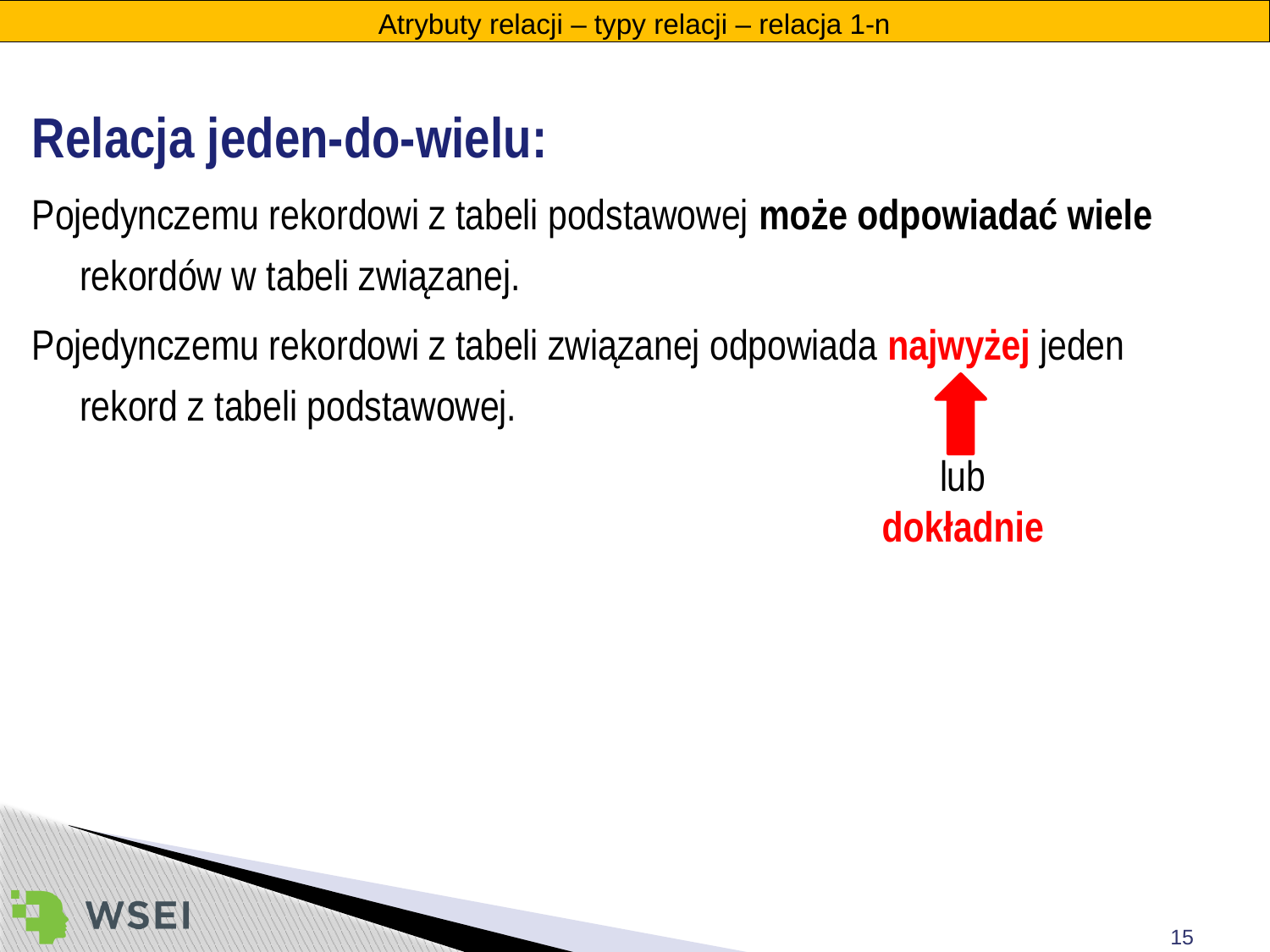

Atrybuty relacji – typy relacji – relacja 1-n
Relacja jeden-do-wielu:
Pojedynczemu rekordowi z tabeli podstawowej może odpowiadać wiele rekordów w tabeli związanej.
Pojedynczemu rekordowi z tabeli związanej odpowiada najwyżej jeden rekord z tabeli podstawowej.

lub
dokładnie
15